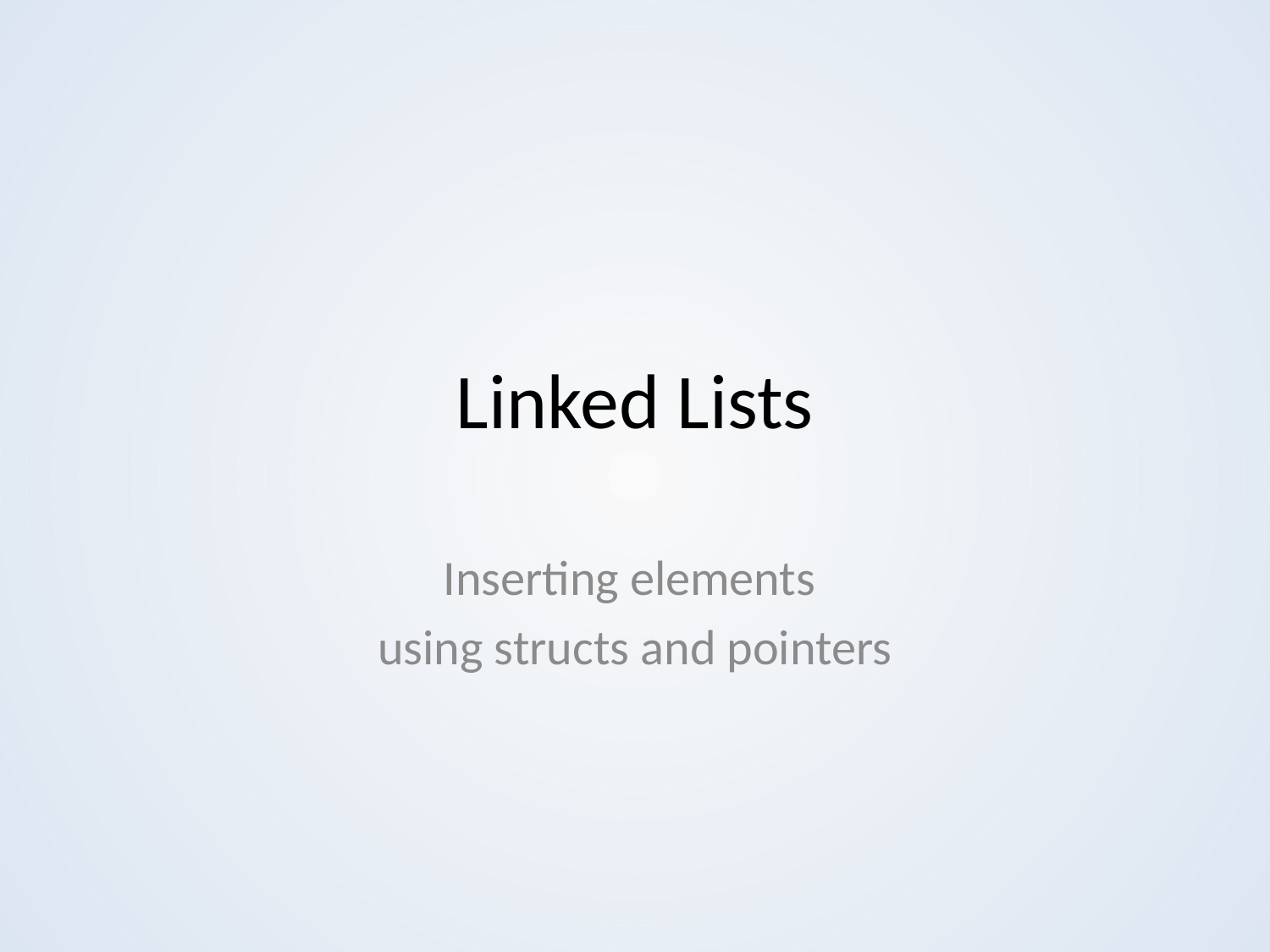

# Linked Lists
Inserting elements
using structs and pointers